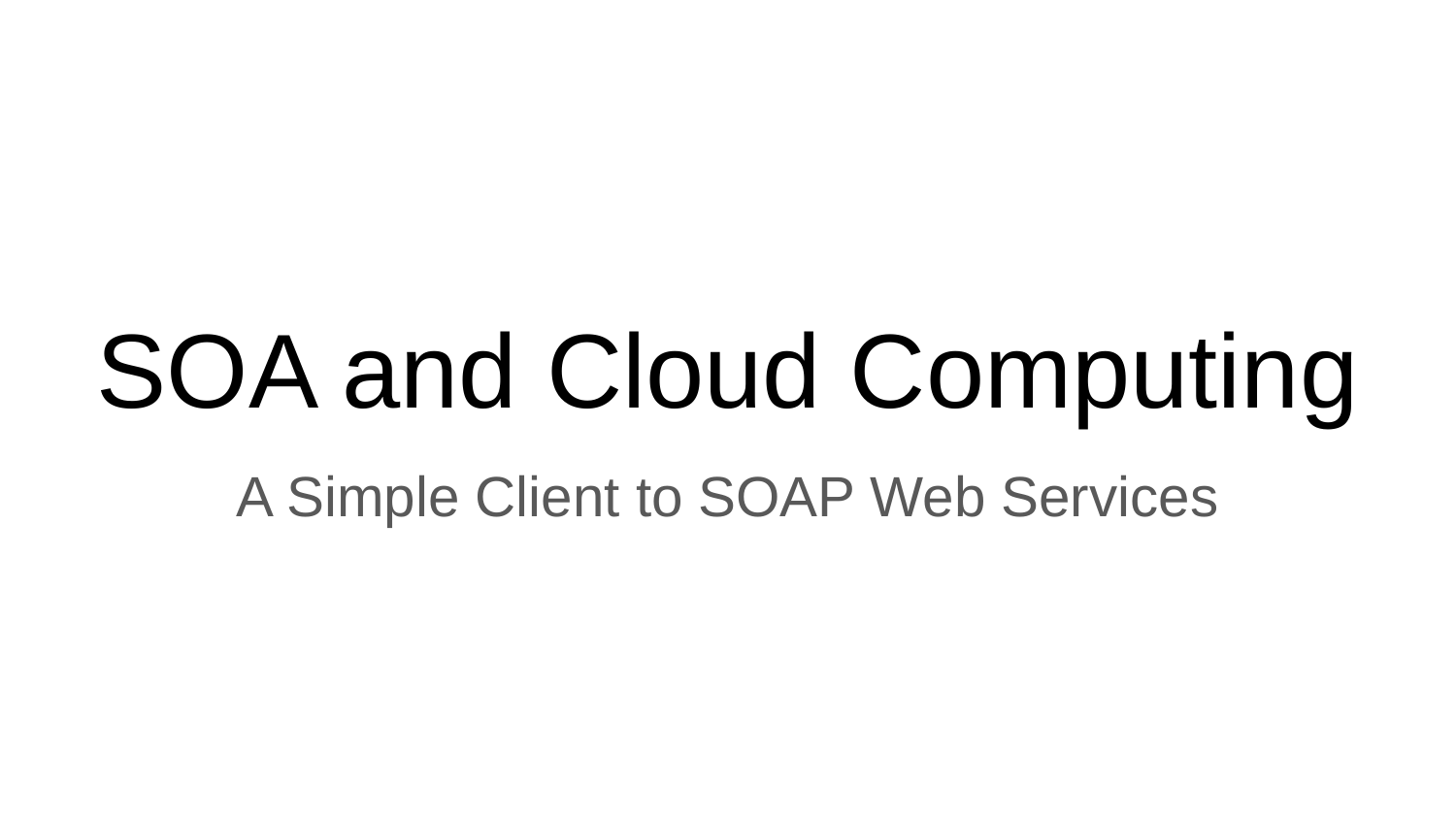

# SOA and Cloud Computing
A Simple Client to SOAP Web Services